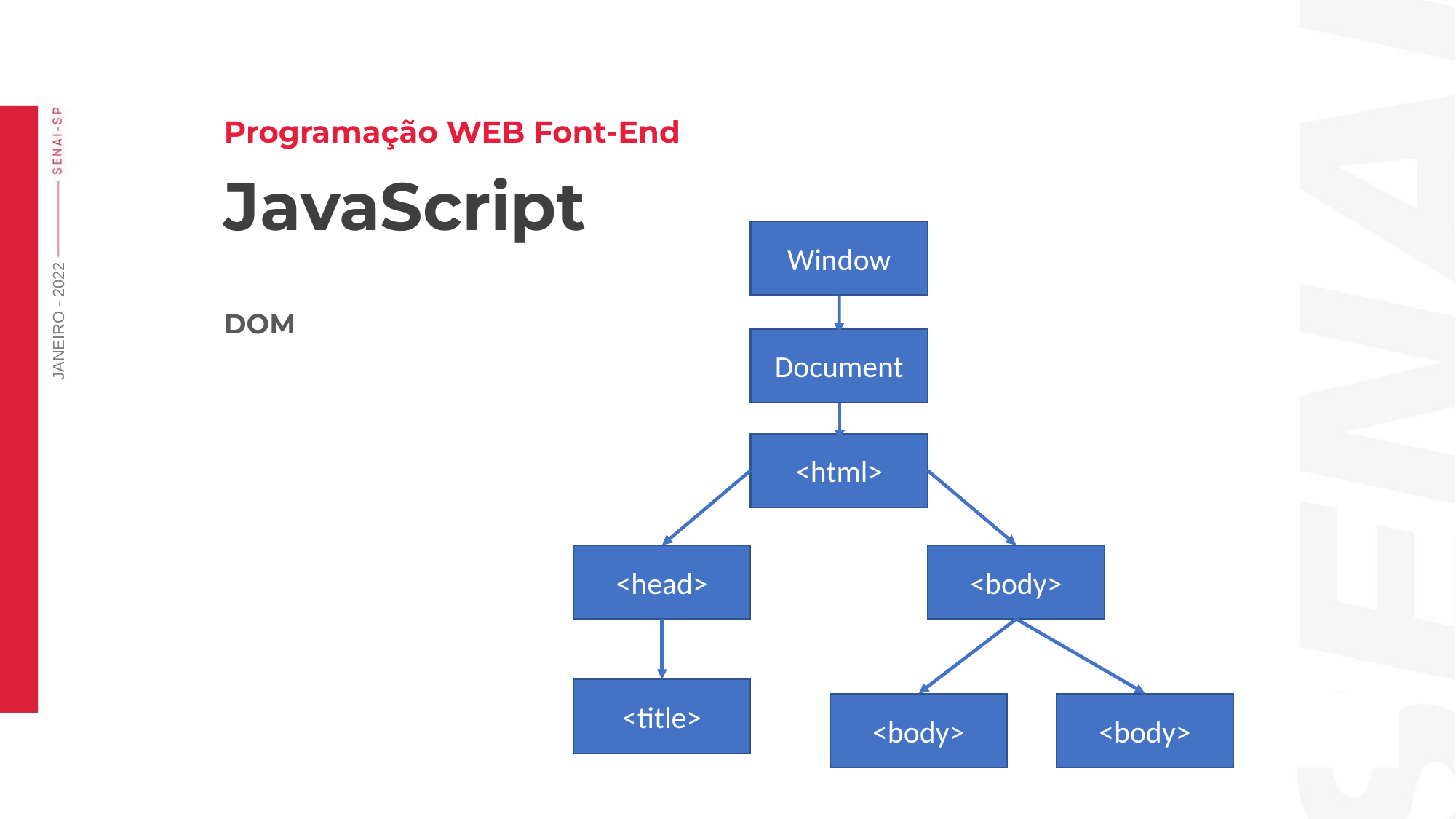

Programação WEB Font-End
JavaScript
Window
DOM

JANEIRO - 2022

Document
<html>
<head>
<body>
<title>
<body>
<body>